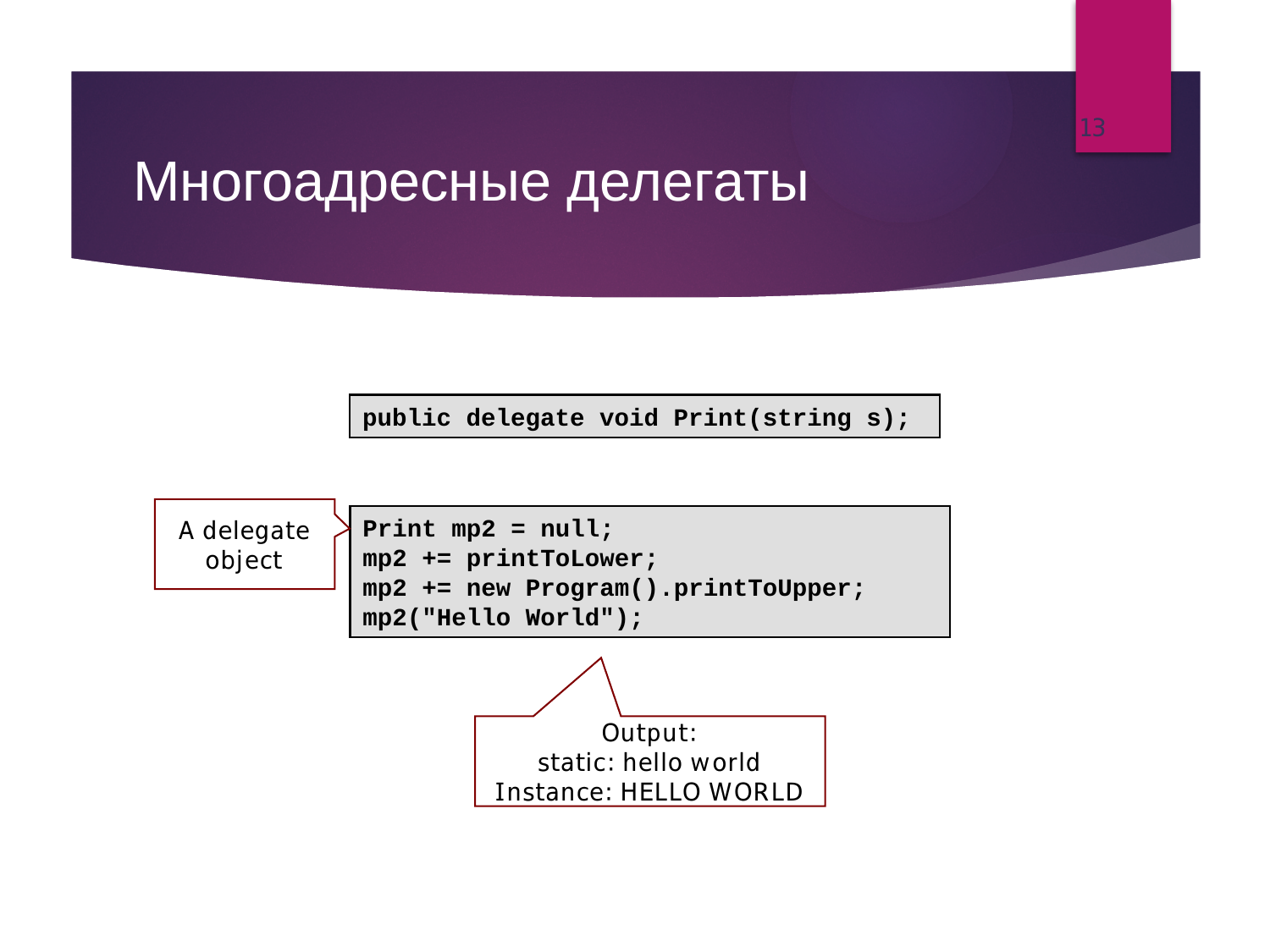

13
# Многоадресные делегаты
public delegate void Print(string s);
A delegate object
Print mp2 = null;
mp2 += printToLower;
mp2 += new Program().printToUpper;
mp2("Hello World");
Output:
static: hello world
Instance: HELLO WORLD